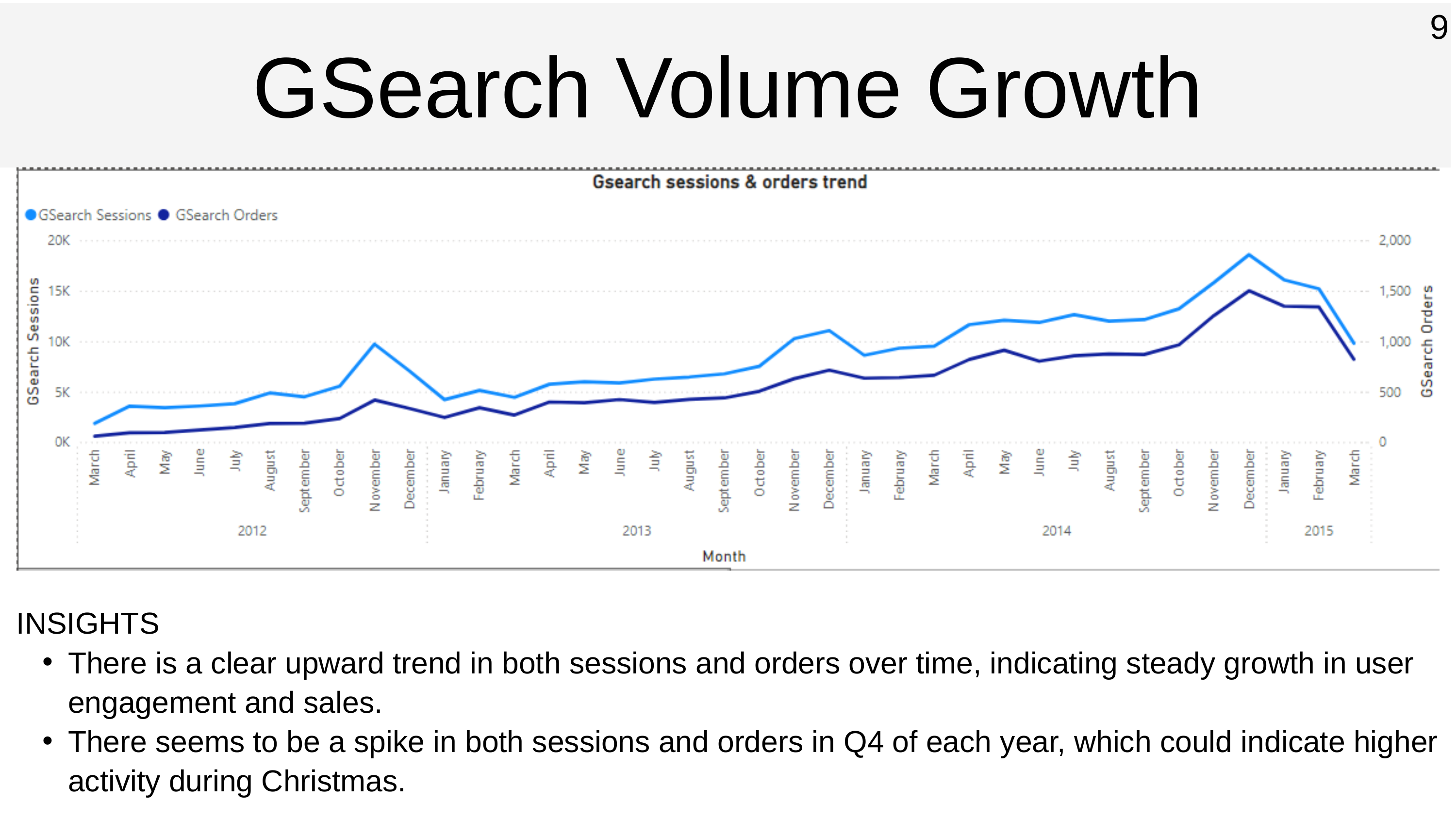

9

 GSearch Volume Growth

INSIGHTS
There is a clear upward trend in both sessions and orders over time, indicating steady growth in user engagement and sales.
There seems to be a spike in both sessions and orders in Q4 of each year, which could indicate higher activity during Christmas.